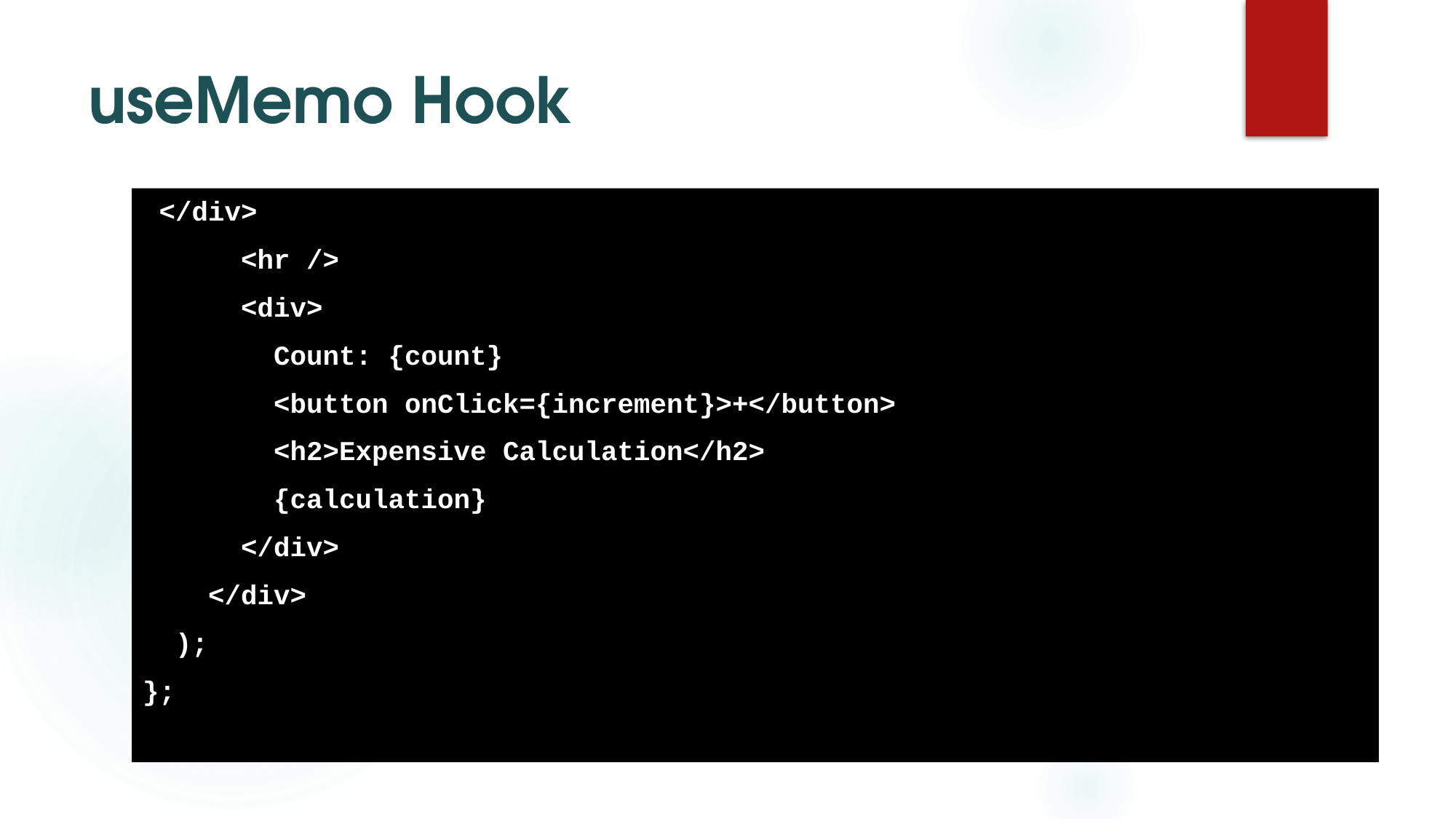

# useMemo Hook
 </div>
      <hr />
      <div>
        Count: {count}
        <button onClick={increment}>+</button>
        <h2>Expensive Calculation</h2>
        {calculation}
      </div>
    </div>
  );
};